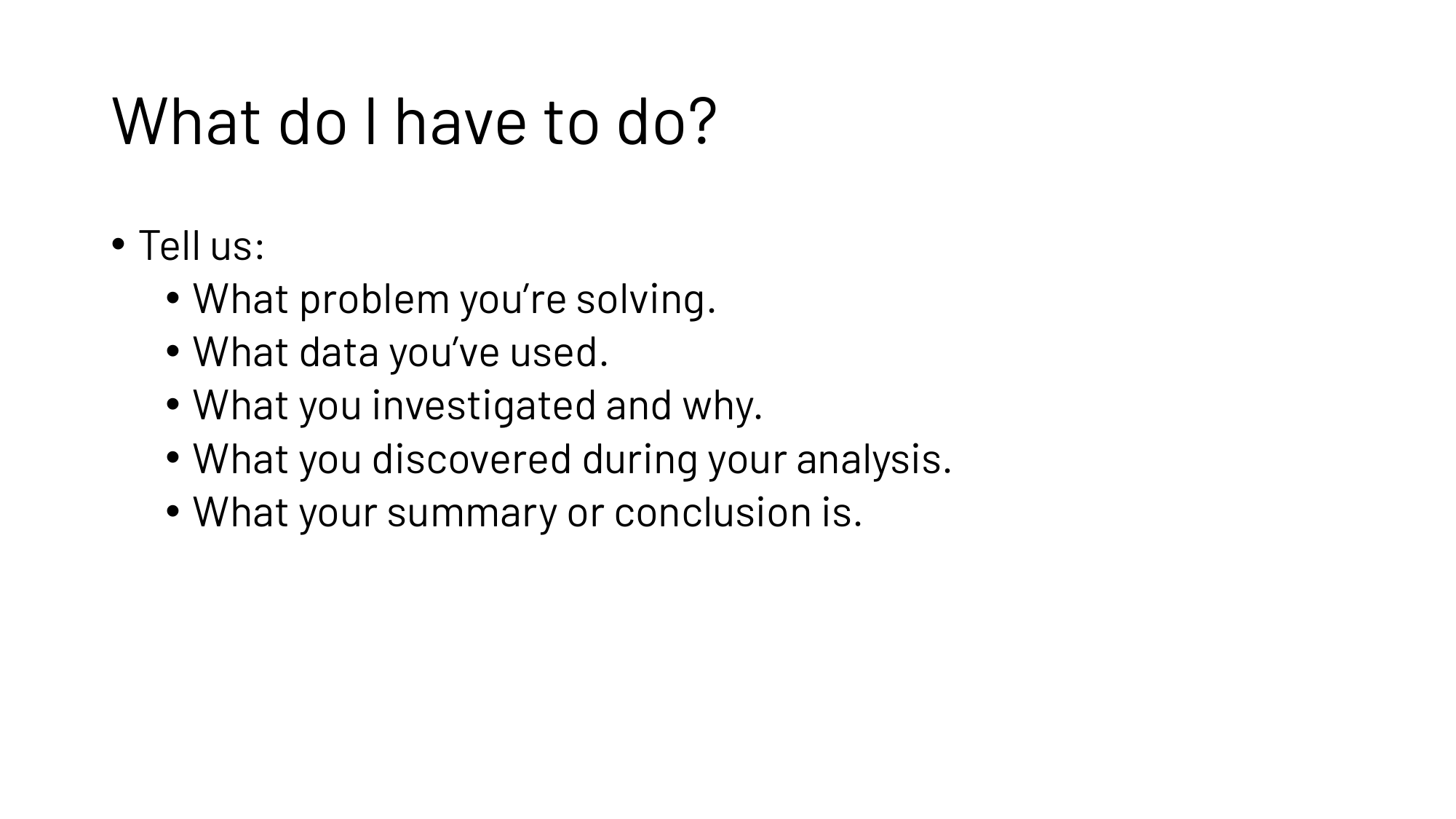

# What do I have to do?
Tell us:
What problem you’re solving.
What data you’ve used.
What you investigated and why.
What you discovered during your analysis.
What your summary or conclusion is.